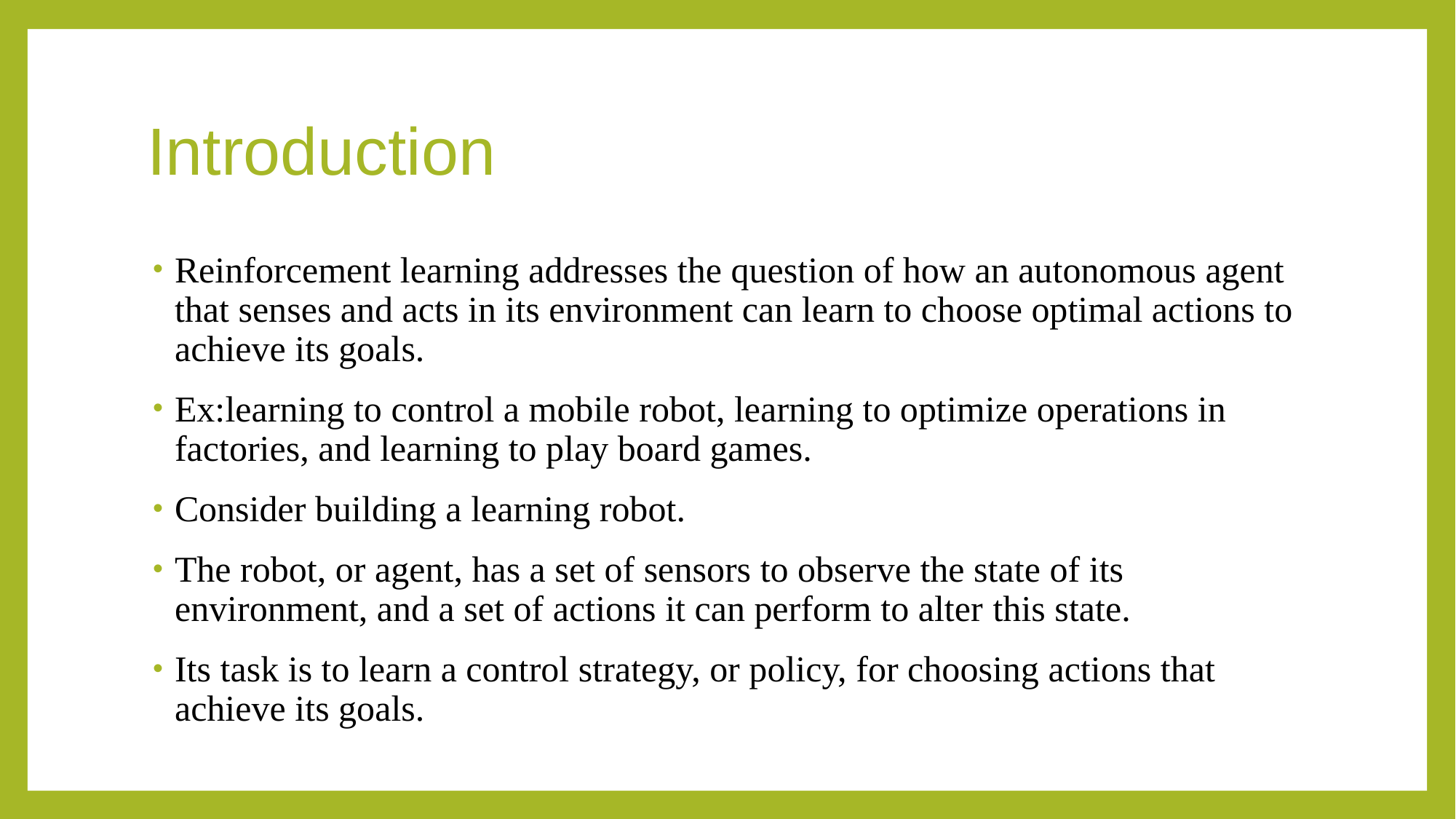

# Introduction
Reinforcement learning addresses the question of how an autonomous agent that senses and acts in its environment can learn to choose optimal actions to achieve its goals.
Ex:learning to control a mobile robot, learning to optimize operations in factories, and learning to play board games.
Consider building a learning robot.
The robot, or agent, has a set of sensors to observe the state of its environment, and a set of actions it can perform to alter this state.
Its task is to learn a control strategy, or policy, for choosing actions that achieve its goals.